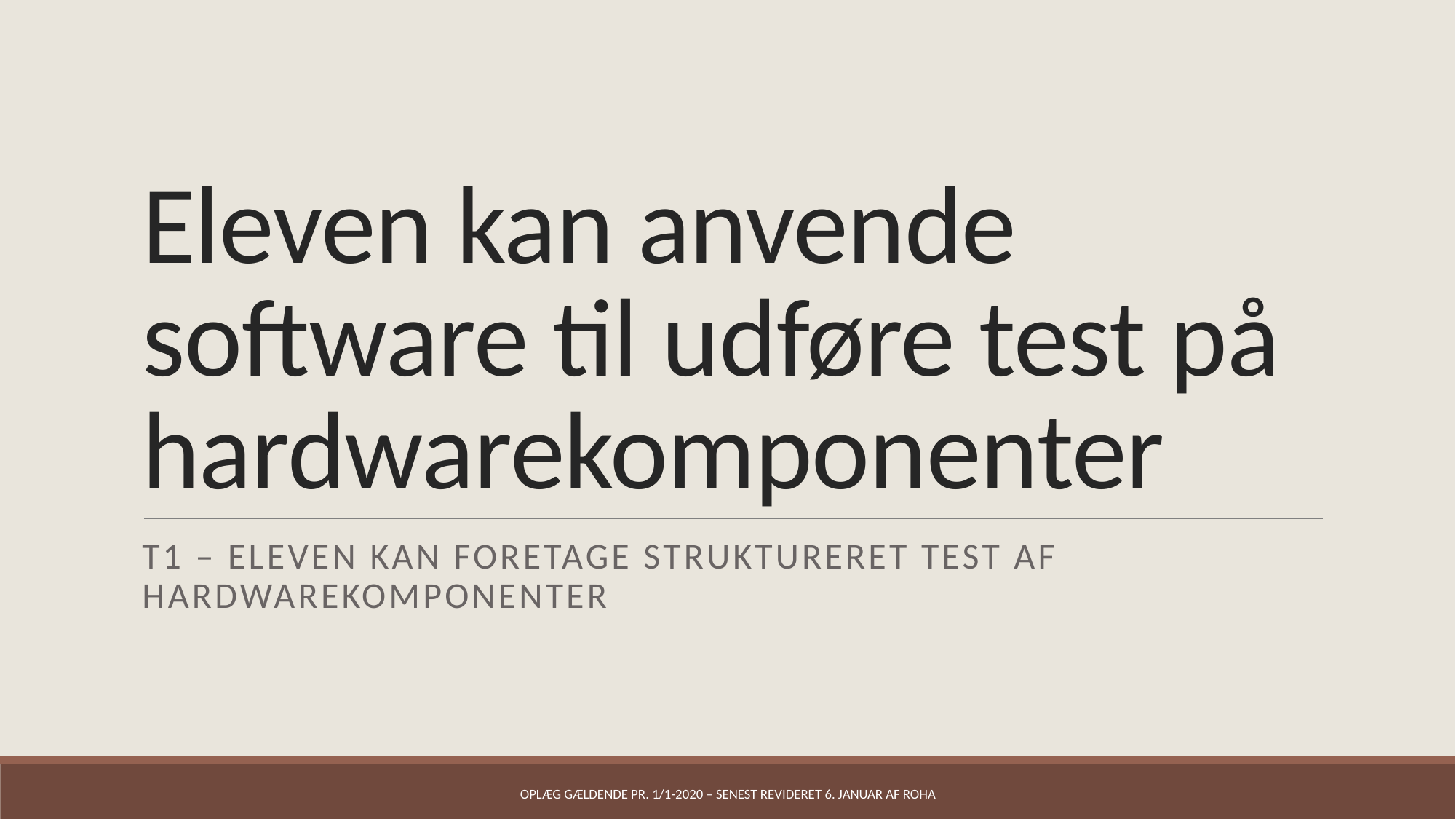

# Eleven kan anvende software til udføre test på hardwarekomponenter
T1 – Eleven kan foretage struktureret test af hardwarekomponenter
Oplæg gældende pr. 1/1-2020 – Senest revideret 6. januar af ROHA